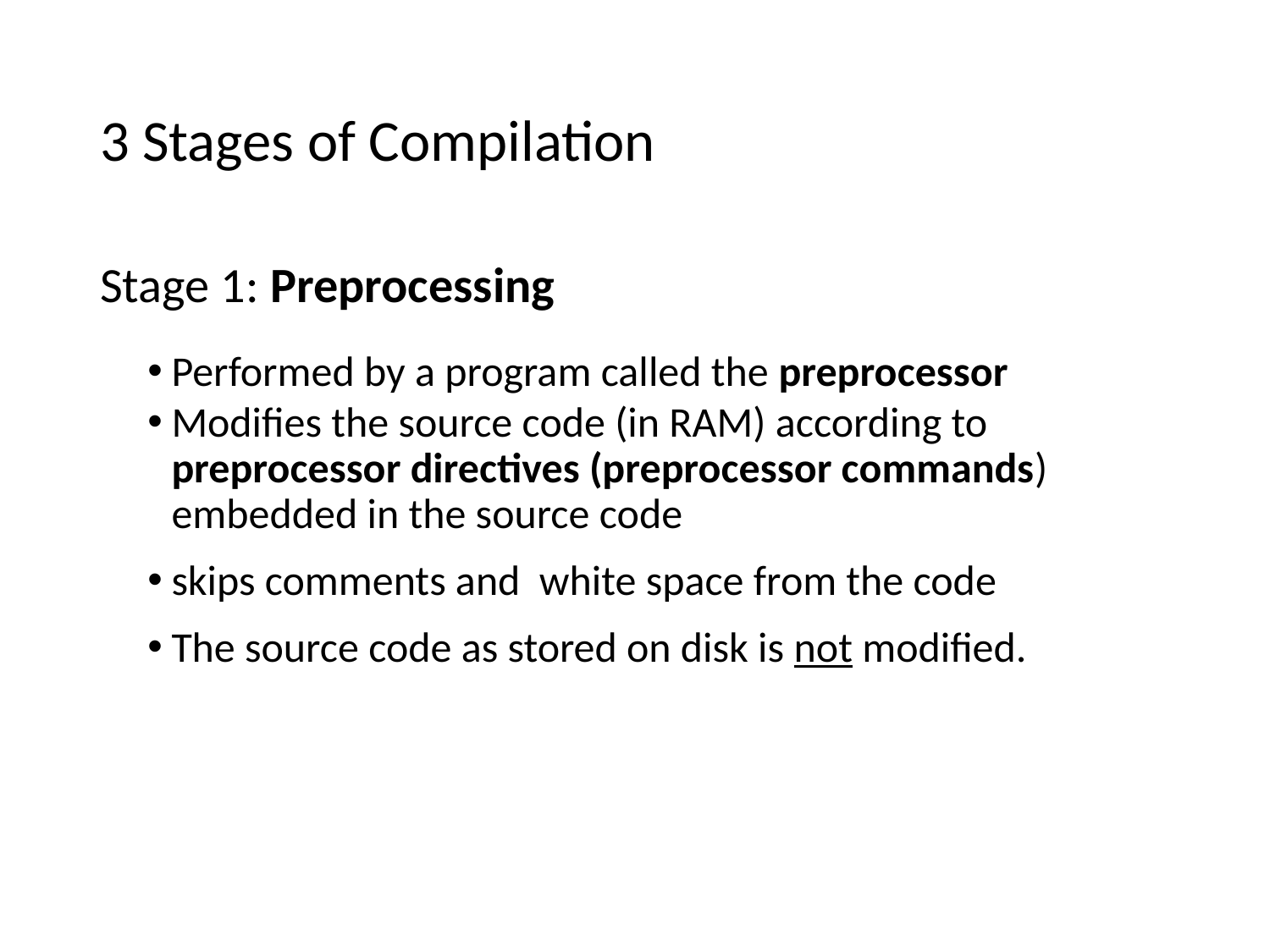

# 3 Stages of Compilation
Stage 1: Preprocessing

Performed by a program called the preprocessor
Modifies the source code (in RAM) according to preprocessor directives (preprocessor commands) embedded in the source code
skips comments and  white space from the code
The source code as stored on disk is not modified.